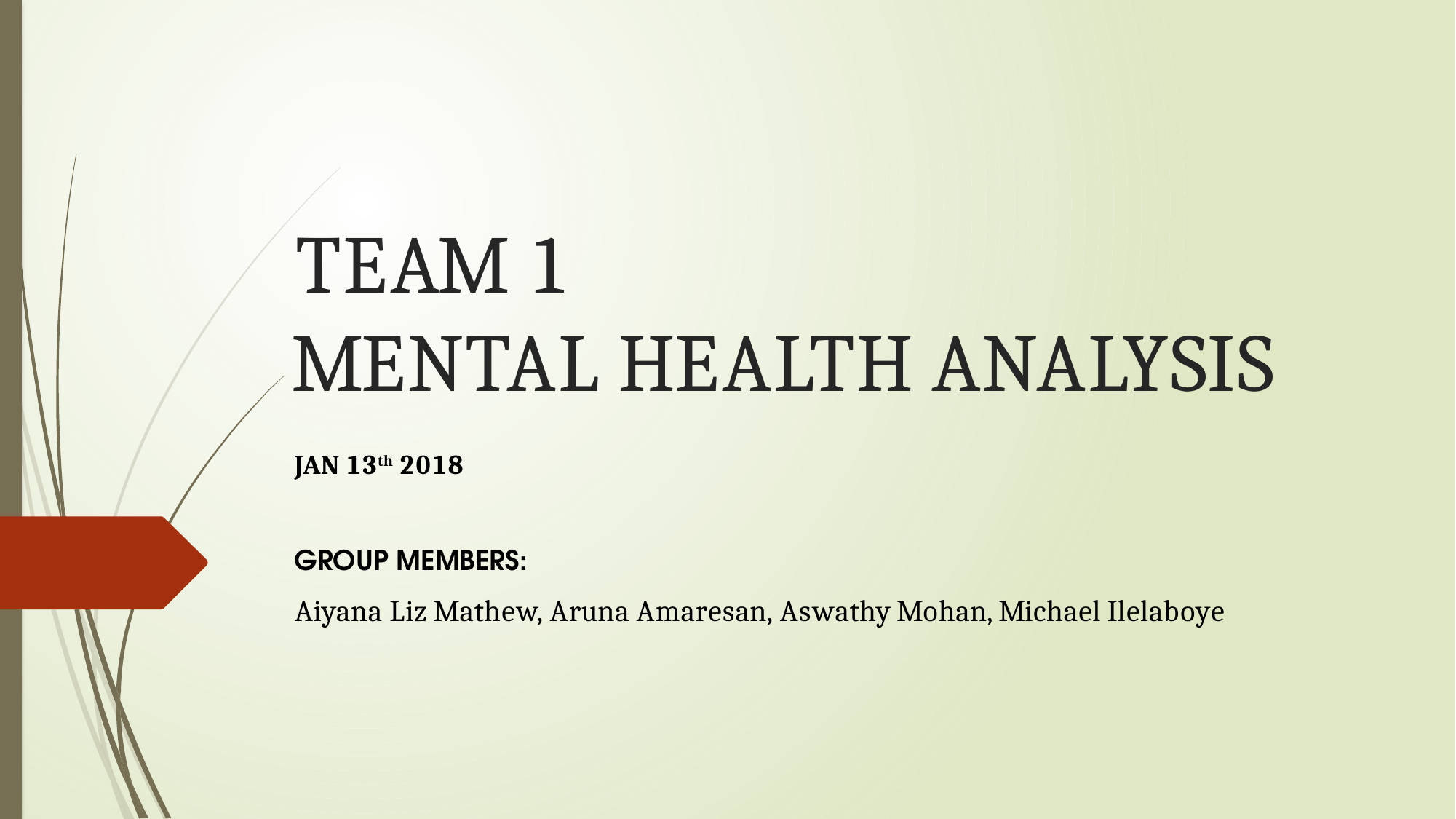

# TEAM 1 MENTAL HEALTH ANALYSIS
JAN 13th 2018

GROUP MEMBERS:
Aiyana Liz Mathew, Aruna Amaresan, Aswathy Mohan, Michael Ilelaboye